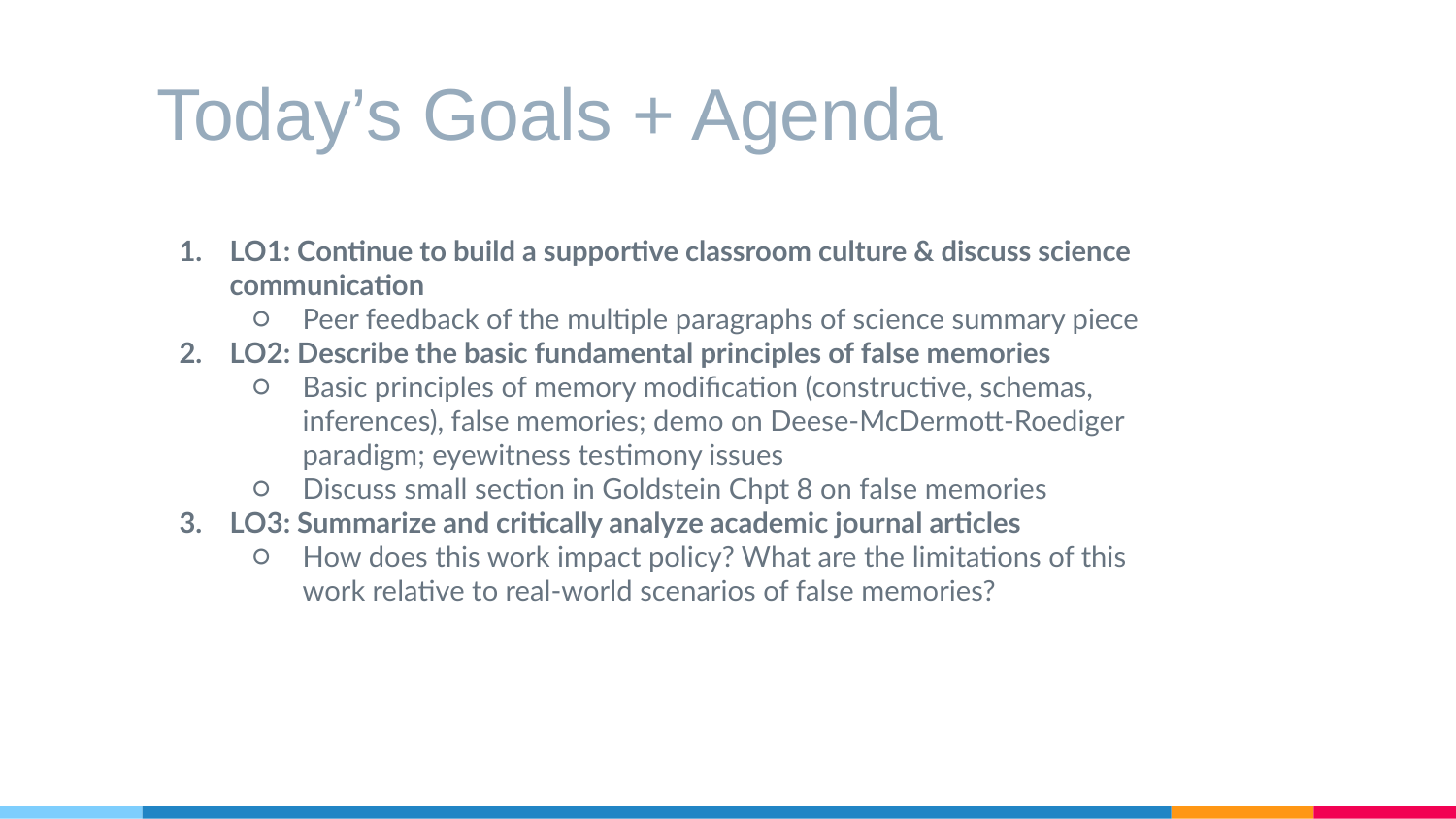

# Today’s Goals + Agenda
LO1: Continue to build a supportive classroom culture & discuss science communication
Peer feedback of the multiple paragraphs of science summary piece
LO2: Describe the basic fundamental principles of false memories
Basic principles of memory modification (constructive, schemas, inferences), false memories; demo on Deese-McDermott-Roediger paradigm; eyewitness testimony issues
Discuss small section in Goldstein Chpt 8 on false memories
LO3: Summarize and critically analyze academic journal articles
How does this work impact policy? What are the limitations of this work relative to real-world scenarios of false memories?